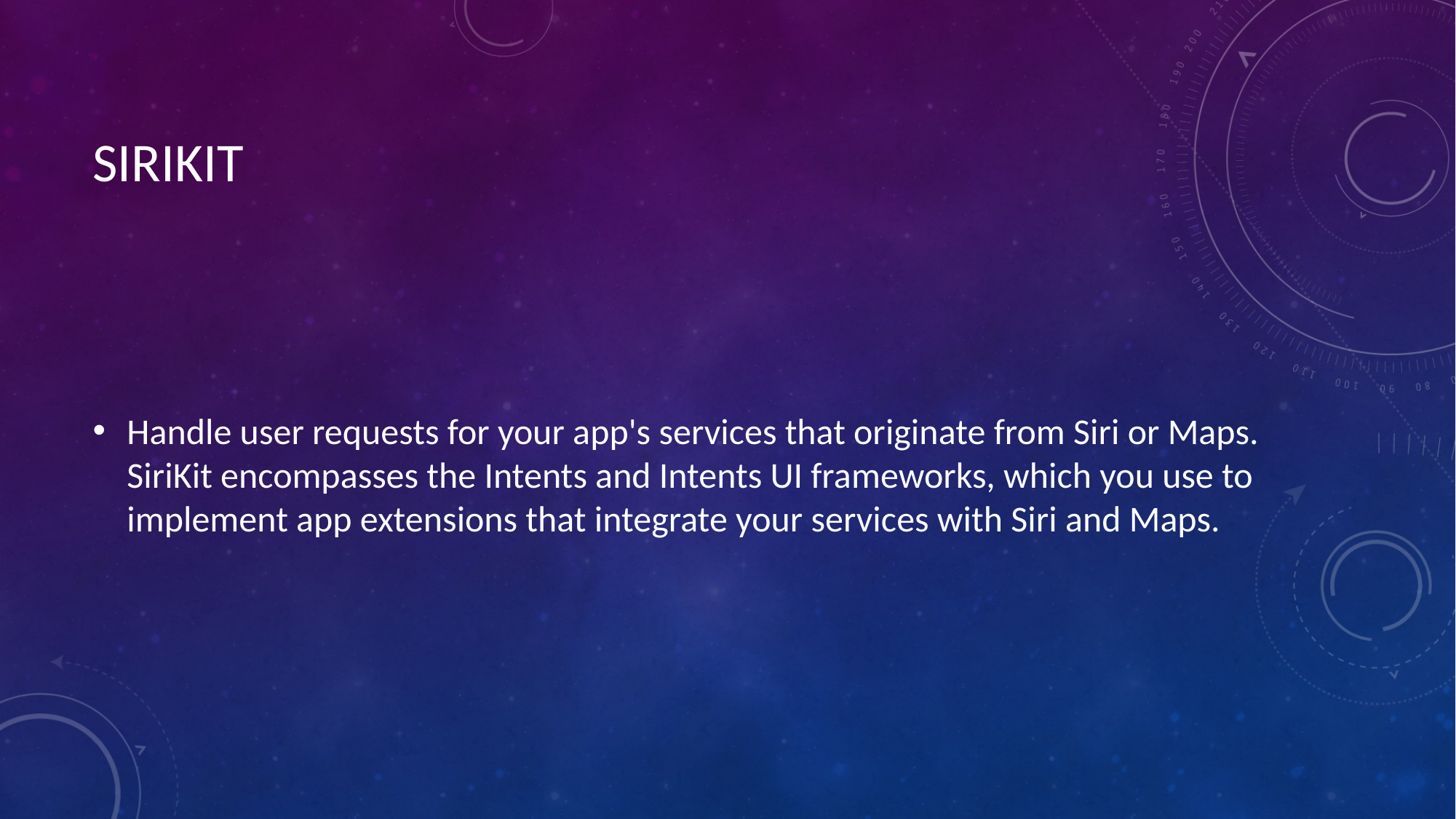

# SiriKit
Handle user requests for your app's services that originate from Siri or Maps. SiriKit encompasses the Intents and Intents UI frameworks, which you use to implement app extensions that integrate your services with Siri and Maps.